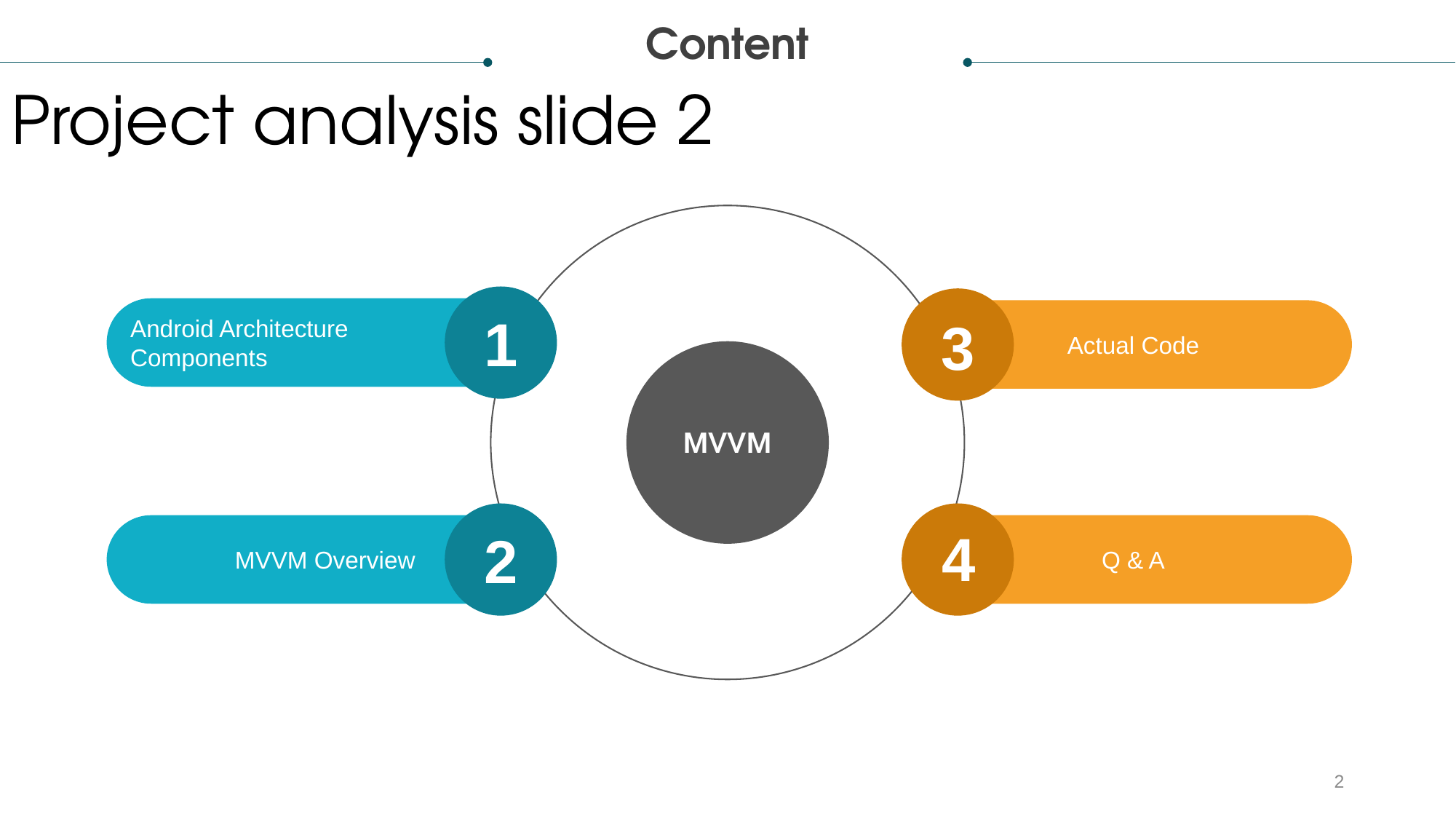

Content
Project analysis slide 2

Android Architecture
Components
1
Actual Code
3
MVVM

MVVM Overview
Q & A
4
2
2